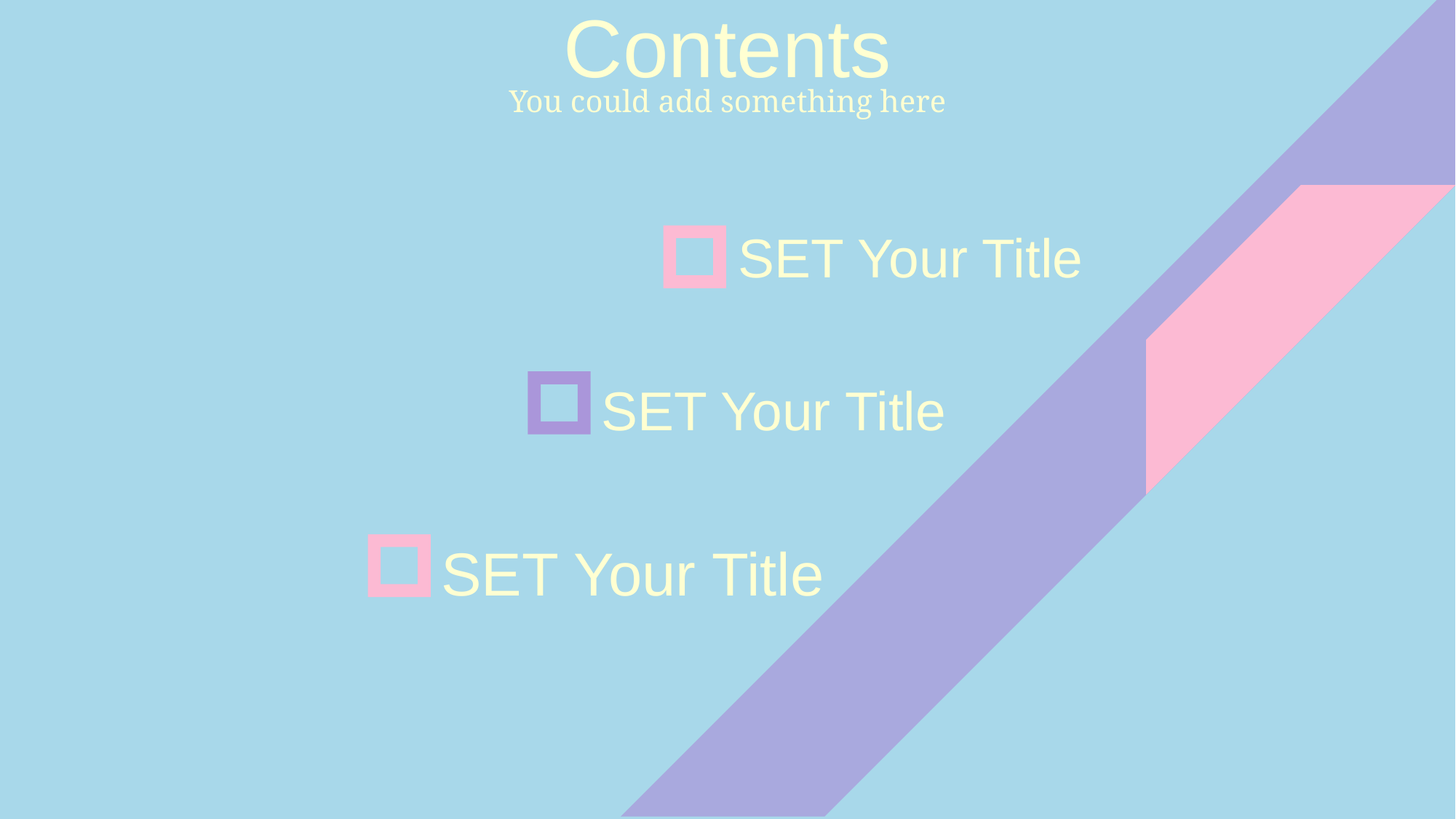

Contents
You could add something here

SET Your Title

SET Your Title

SET Your Title